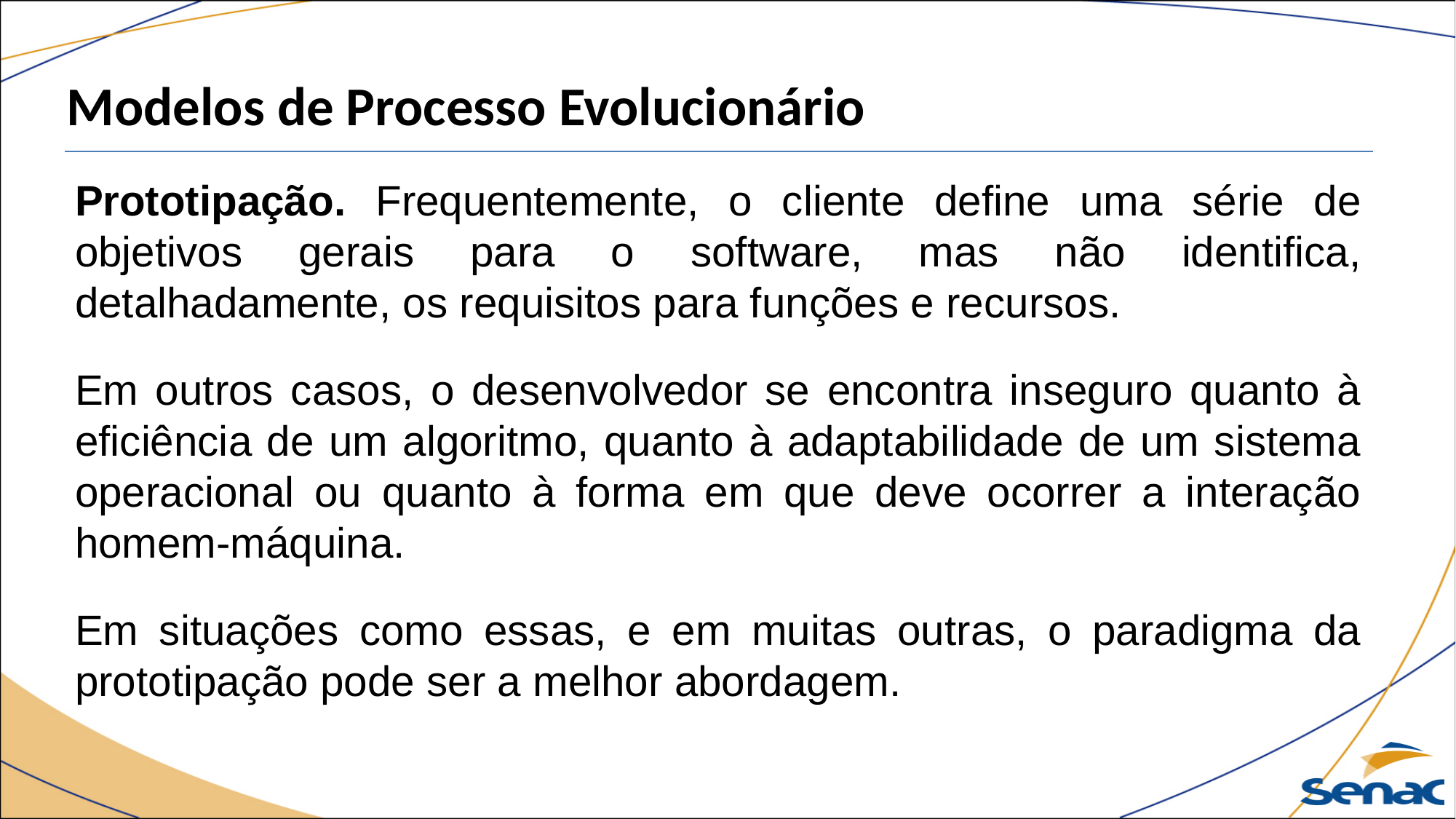

Modelos de Processo Evolucionário
Prototipação. Frequentemente, o cliente define uma série de objetivos gerais para o software, mas não identifica, detalhadamente, os requisitos para funções e recursos.

Em outros casos, o desenvolvedor se encontra inseguro quanto à eficiência de um algoritmo, quanto à adaptabilidade de um sistema operacional ou quanto à forma em que deve ocorrer a interação homem-máquina.

Em situações como essas, e em muitas outras, o paradigma da prototipação pode ser a melhor abordagem.